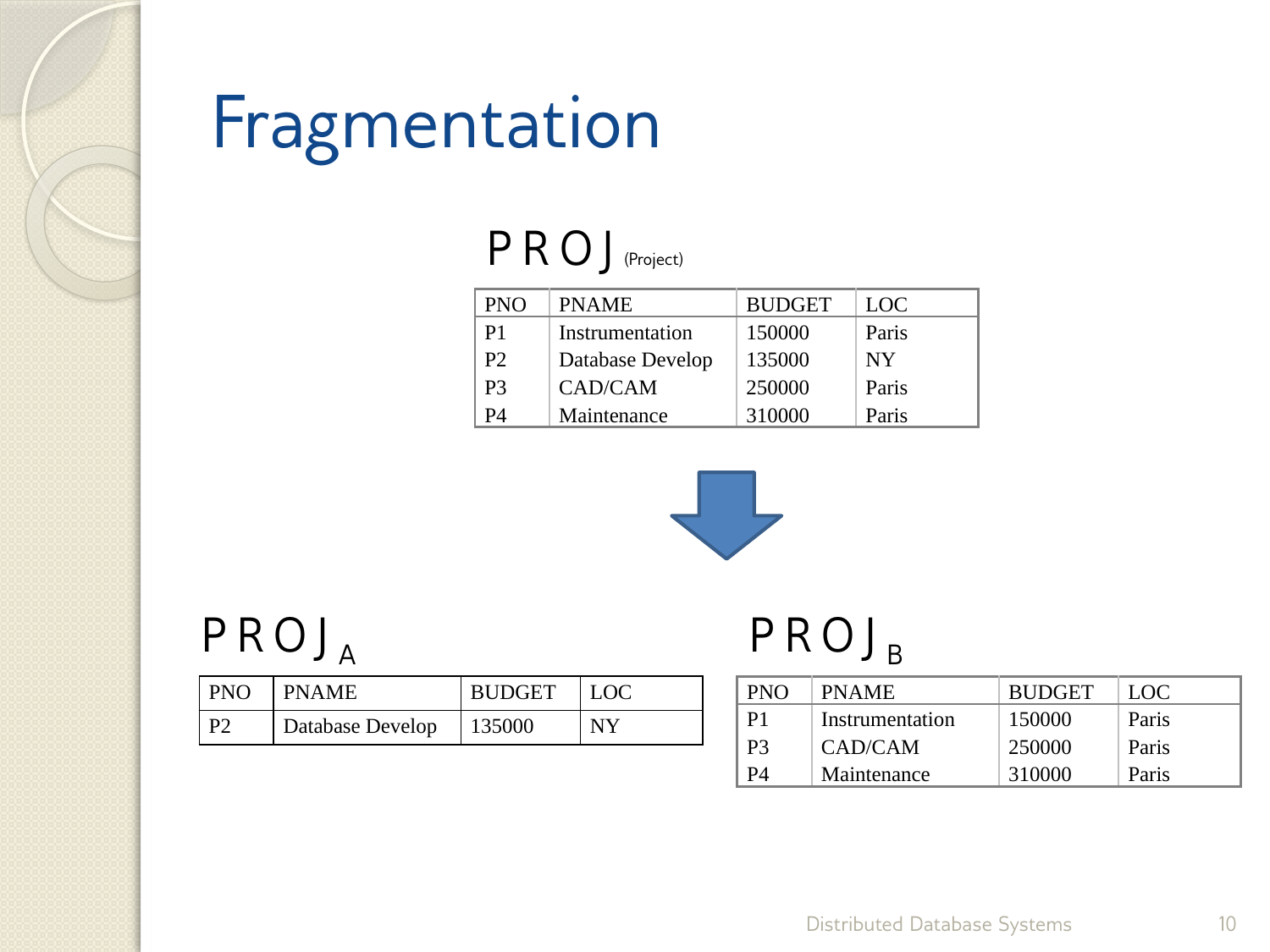

# Fragmentation
PROJ(Project)
| PNO | PNAME | BUDGET | LOC |
| --- | --- | --- | --- |
| P1 | Instrumentation | 150000 | Paris |
| P2 | Database Develop | 135000 | NY |
| P3 | CAD/CAM | 250000 | Paris |
| P4 | Maintenance | 310000 | Paris |

PROJA
PROJB
| PNO | PNAME | BUDGET | LOC |
| --- | --- | --- | --- |
| P2 | Database Develop | 135000 | NY |
| PNO | PNAME | BUDGET | LOC |
| --- | --- | --- | --- |
| P1 | Instrumentation | 150000 | Paris |
| P3 | CAD/CAM | 250000 | Paris |
| P4 | Maintenance | 310000 | Paris |
Distributed Database Systems
10